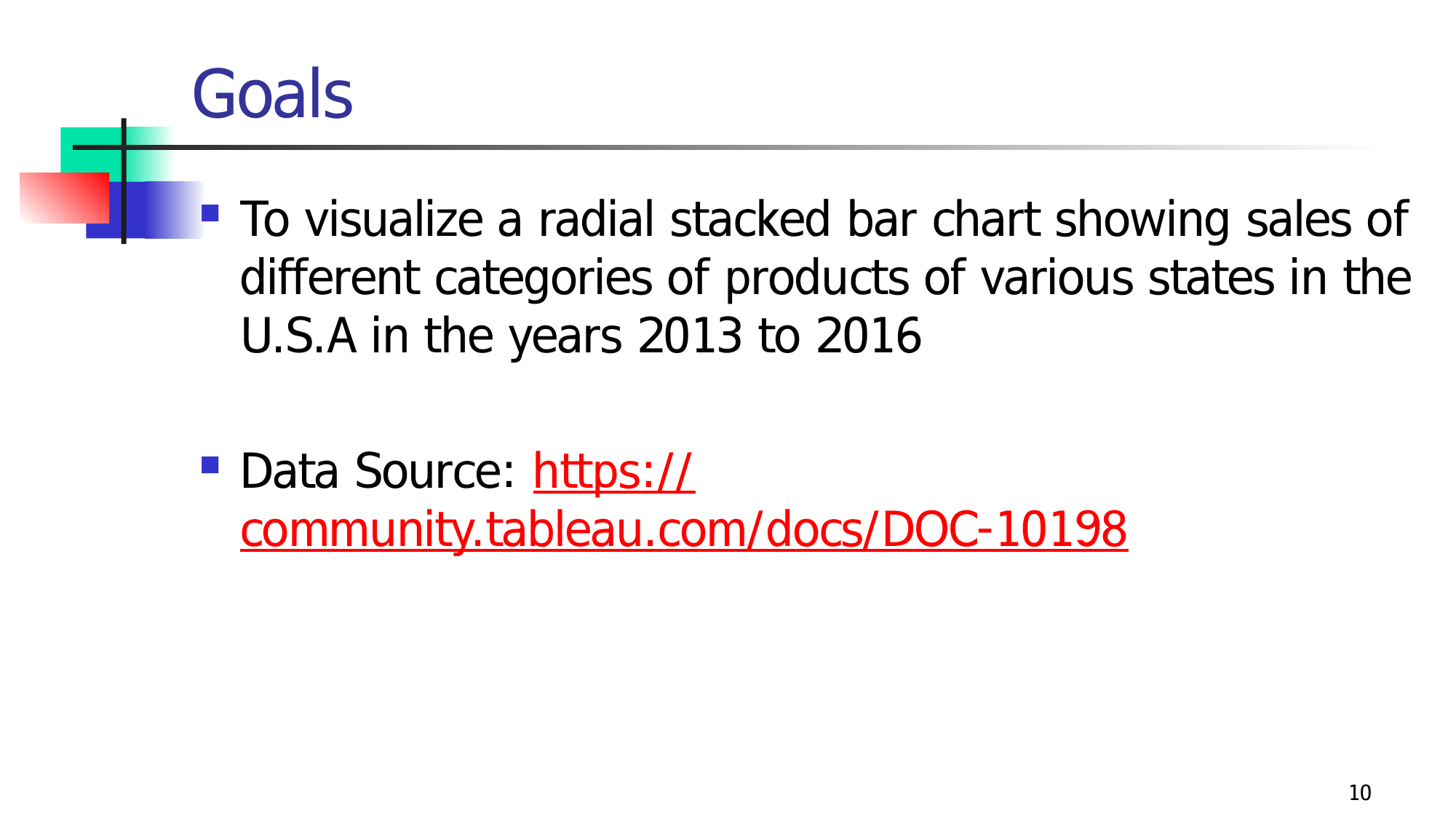

# Goals
To visualize a radial stacked bar chart showing sales of different categories of products of various states in the U.S.A in the years 2013 to 2016

Data Source: https://community.tableau.com/docs/DOC-10198

10